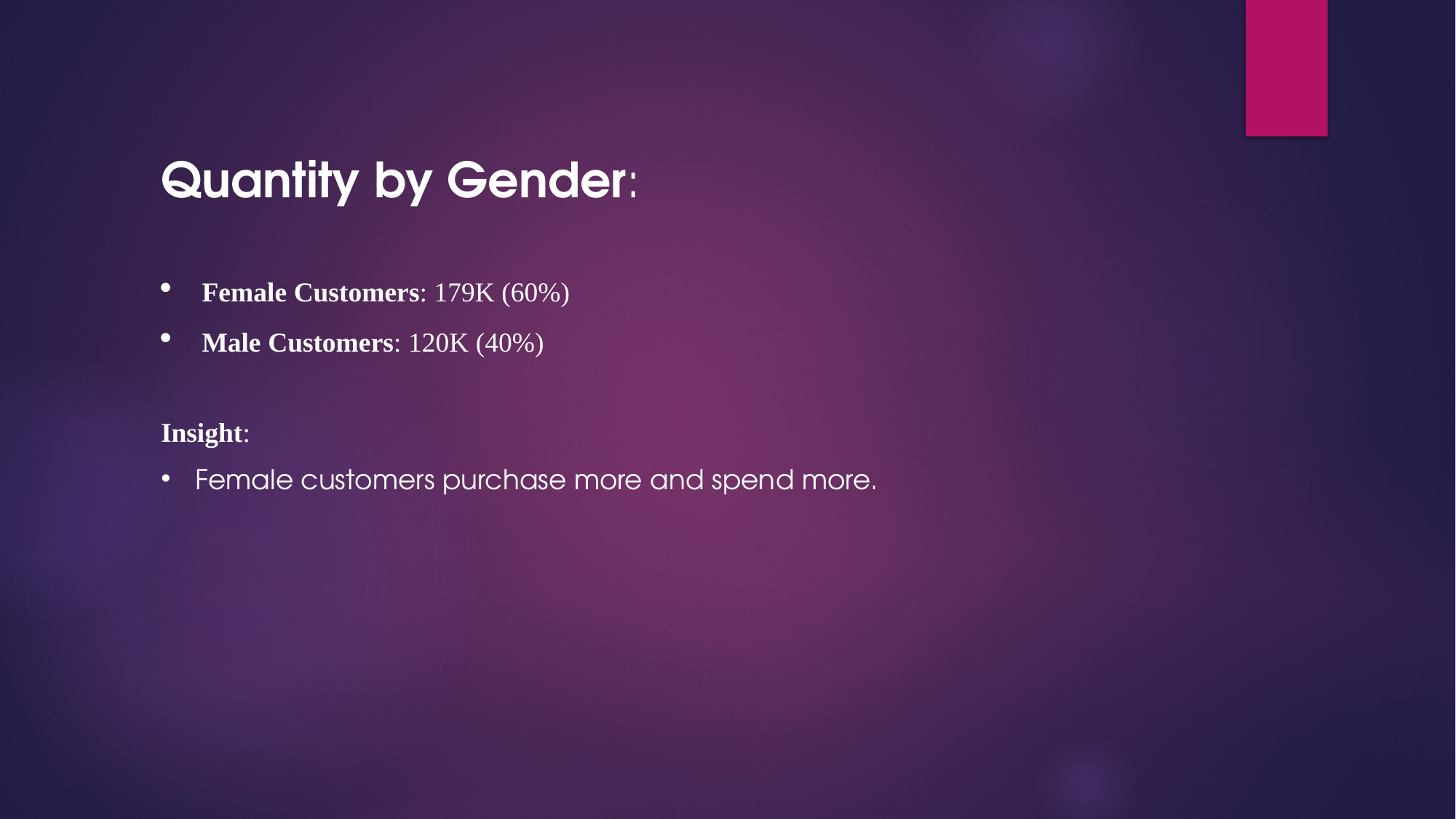

Quantity by Gender:

Female Customers: 179K (60%)
Male Customers: 120K (40%)

Insight:
Female customers purchase more and spend more.